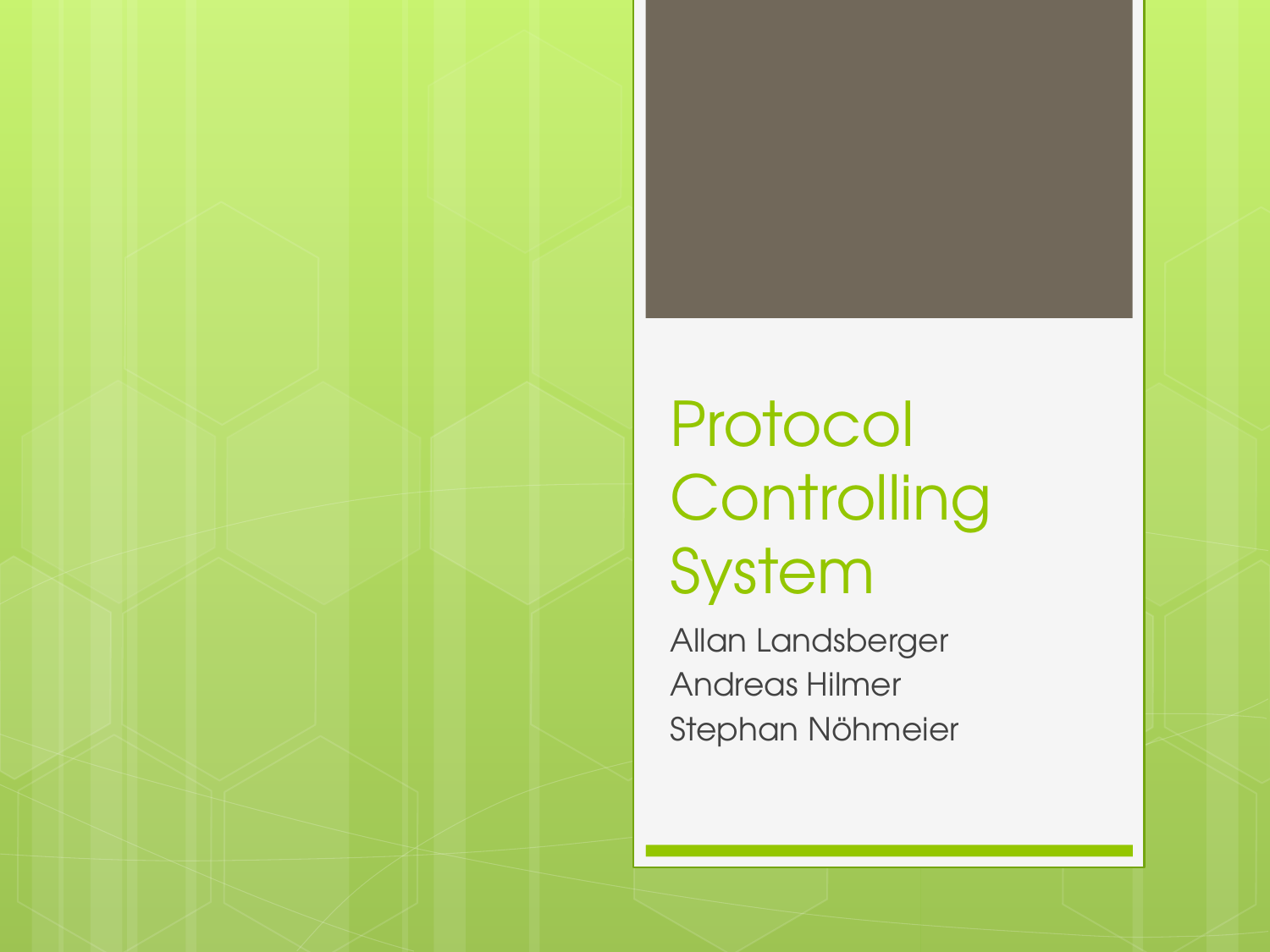

# Protocol Controlling System
Allan Landsberger
Andreas Hilmer
Stephan Nöhmeier